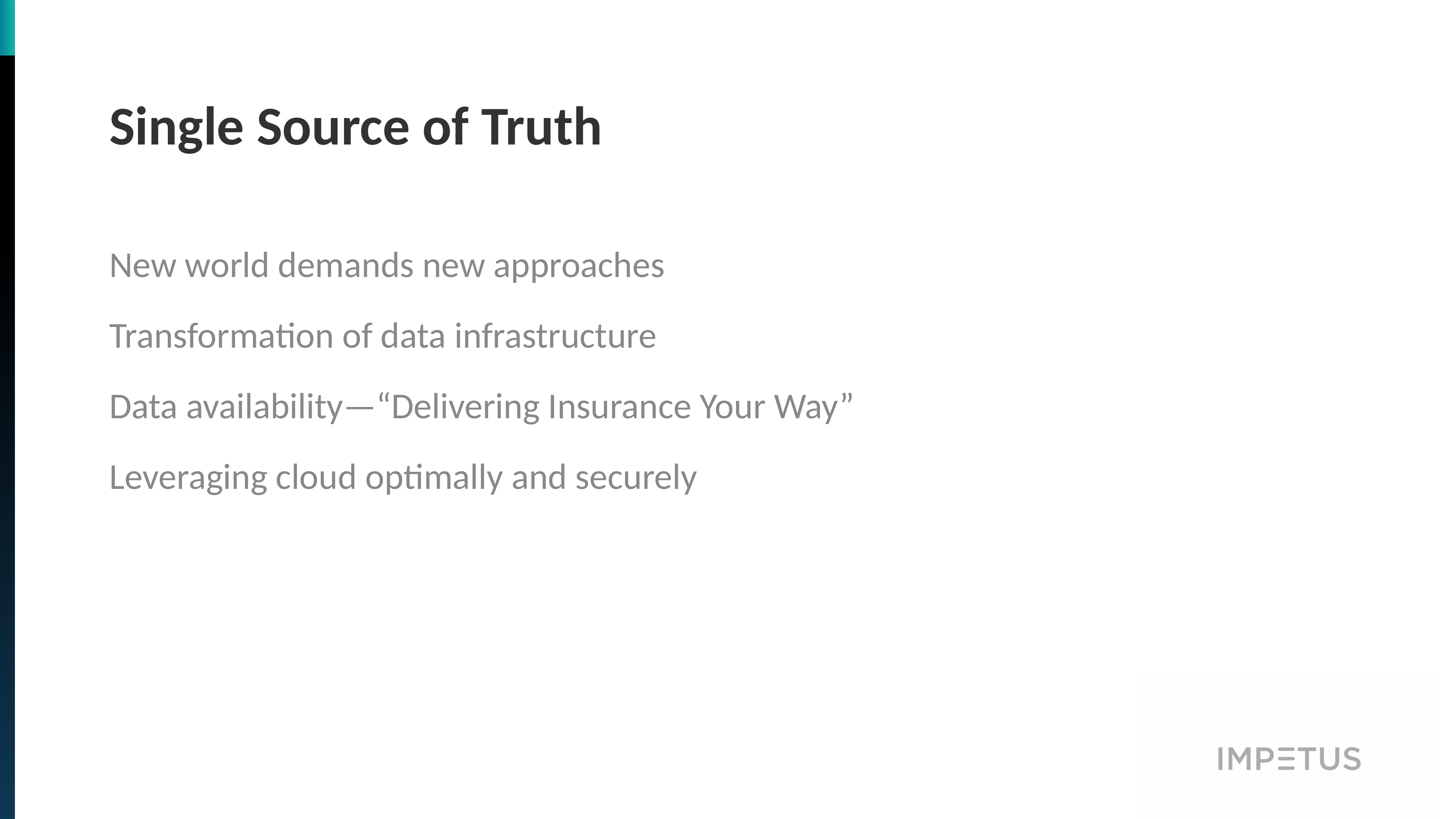

# Single Source of Truth
New world demands new approaches
Transformation of data infrastructure
Data availability—“Delivering Insurance Your Way”
Leveraging cloud optimally and securely